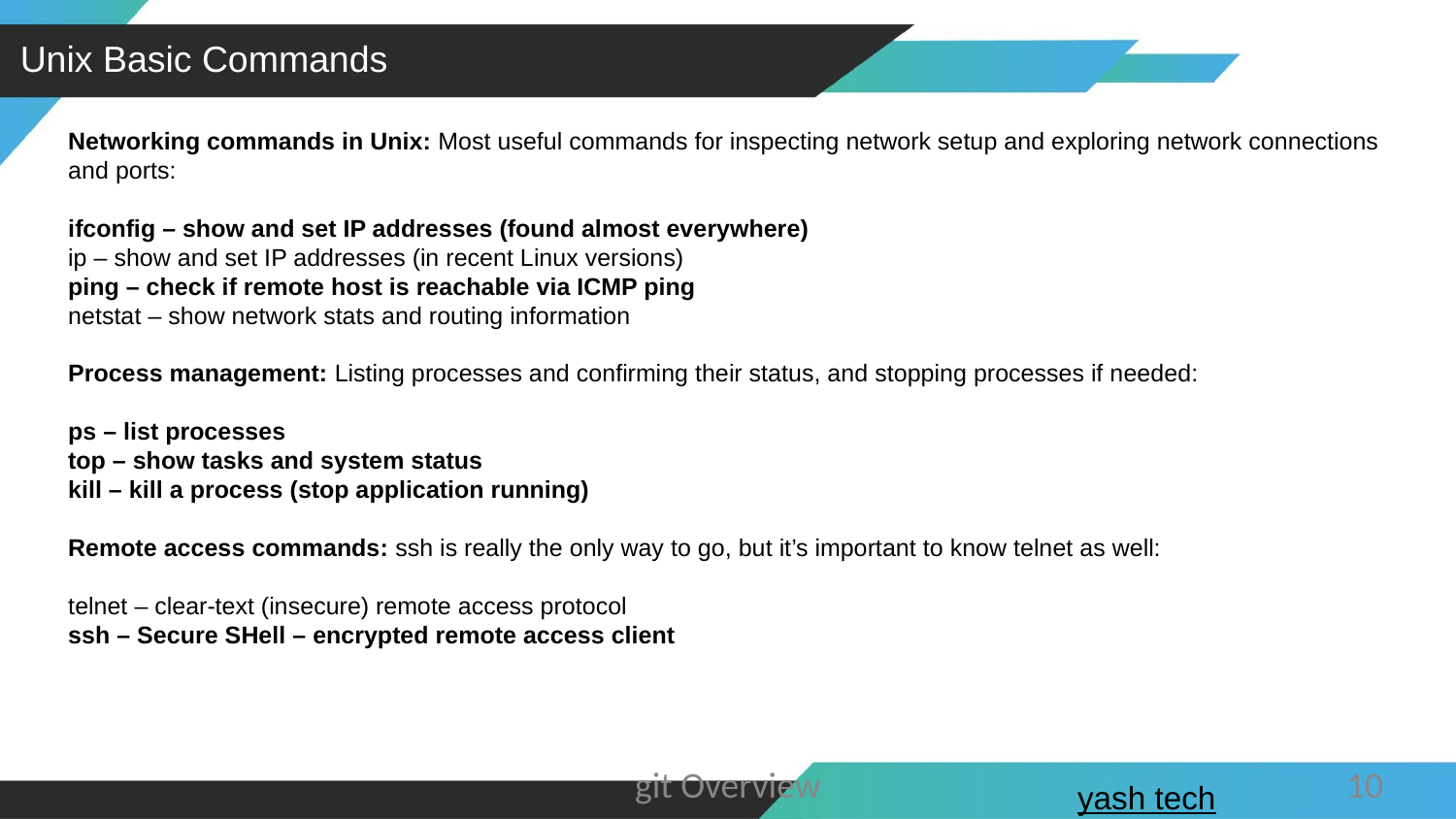

Unix Basic Commands
Networking commands in Unix: Most useful commands for inspecting network setup and exploring network connections and ports:

ifconfig – show and set IP addresses (found almost everywhere)
ip – show and set IP addresses (in recent Linux versions)
ping – check if remote host is reachable via ICMP ping
netstat – show network stats and routing information

Process management: Listing processes and confirming their status, and stopping processes if needed:

ps – list processes
top – show tasks and system status
kill – kill a process (stop application running)

Remote access commands: ssh is really the only way to go, but it’s important to know telnet as well:

telnet – clear-text (insecure) remote access protocol
ssh – Secure SHell – encrypted remote access client

v1.  1
v2.0
v2.1
git Overview
10
yash tech